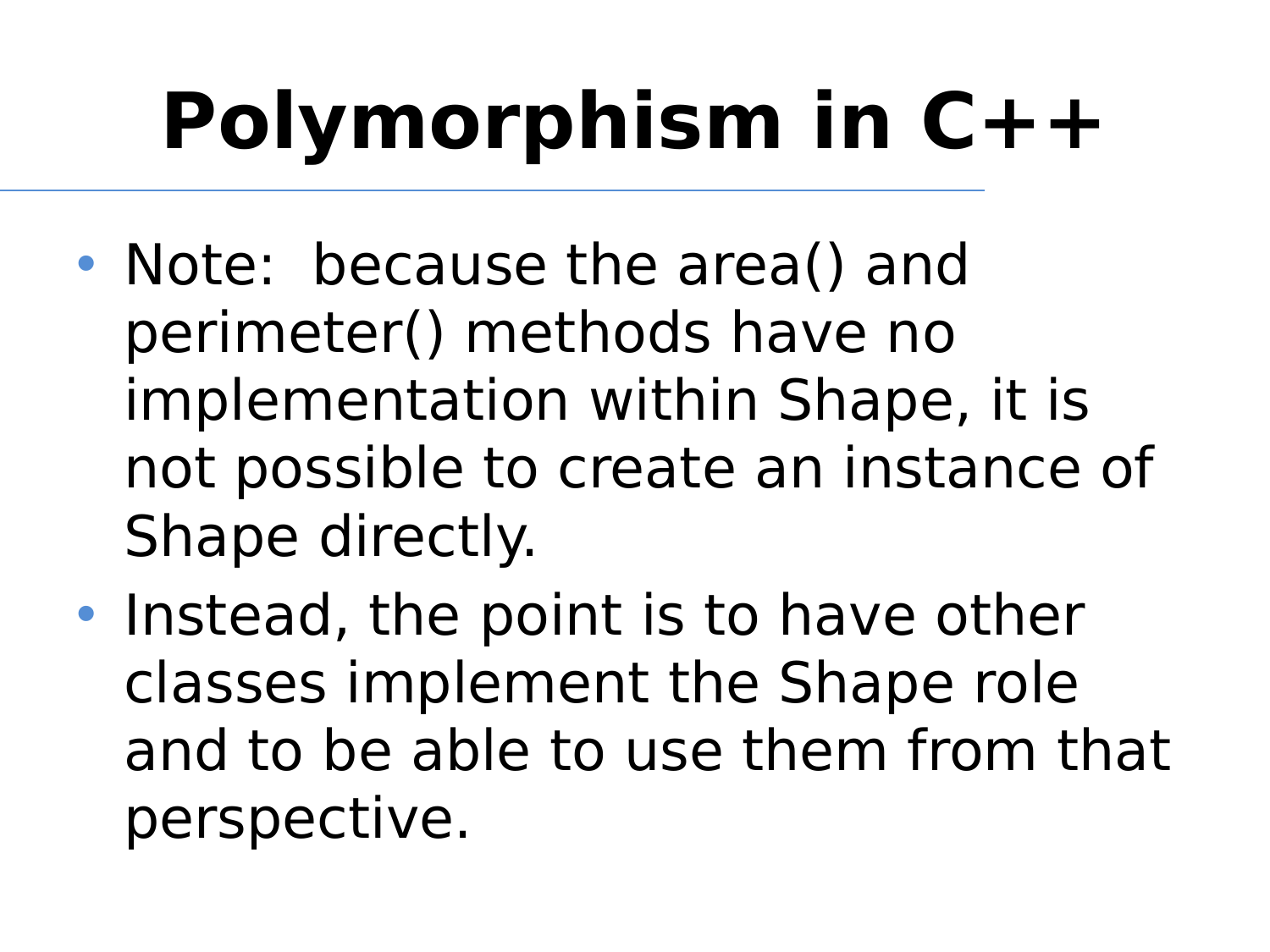

# Polymorphism in C++
Note:  because the area() and perimeter() methods have no implementation within Shape, it is not possible to create an instance of Shape directly.
Instead, the point is to have other classes implement the Shape role and to be able to use them from that perspective.